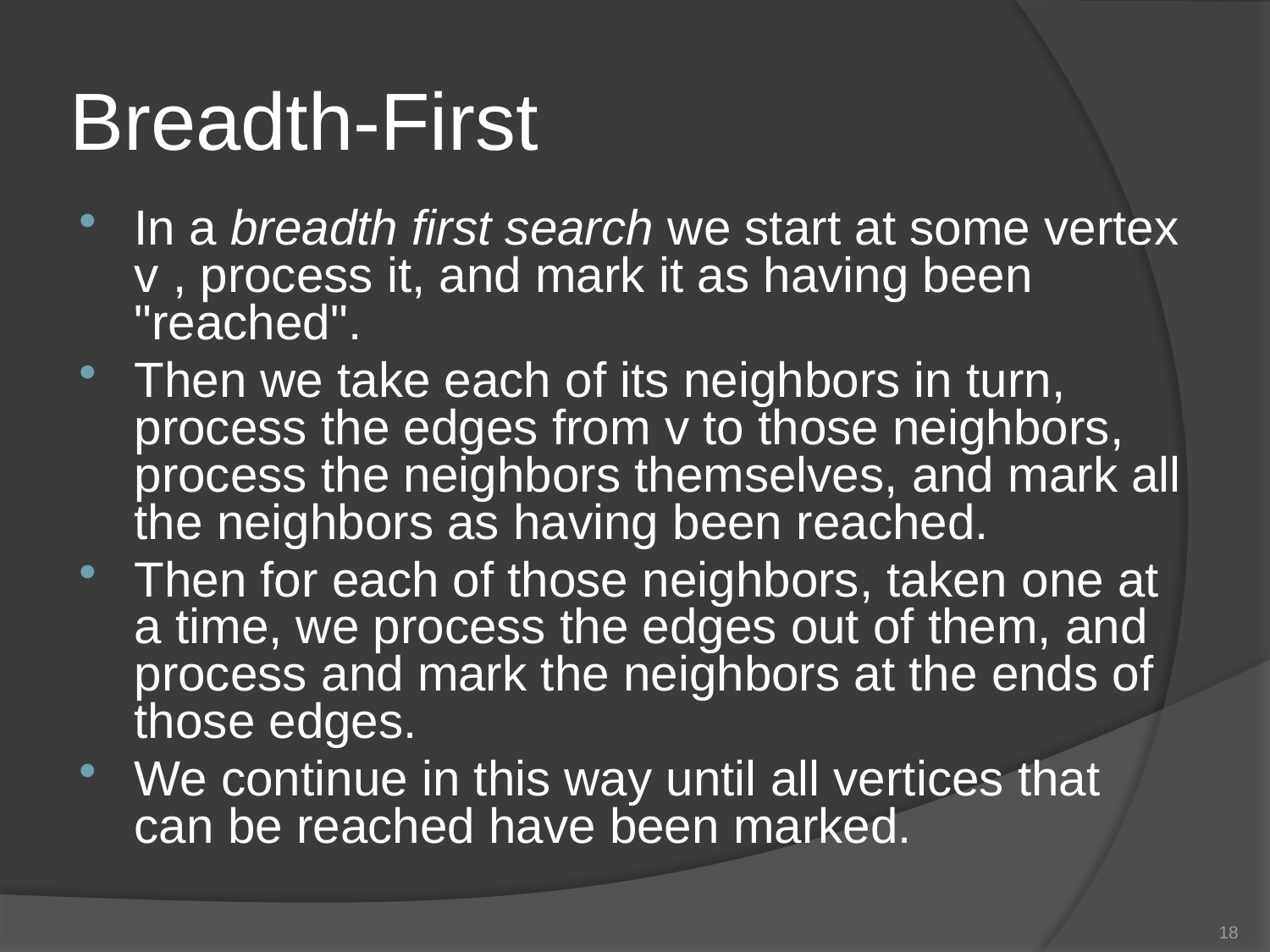

# Breadth-First
In a breadth first search we start at some vertex  v , process it, and mark it as having been "reached".
Then we take each of its neighbors in turn, process the edges from v to those neighbors, process the neighbors themselves, and mark all the neighbors as having been reached.
Then for each of those neighbors, taken one at a time, we process the edges out of them, and process and mark the neighbors at the ends of those edges.
We continue in this way until all vertices that can be reached have been marked.
18